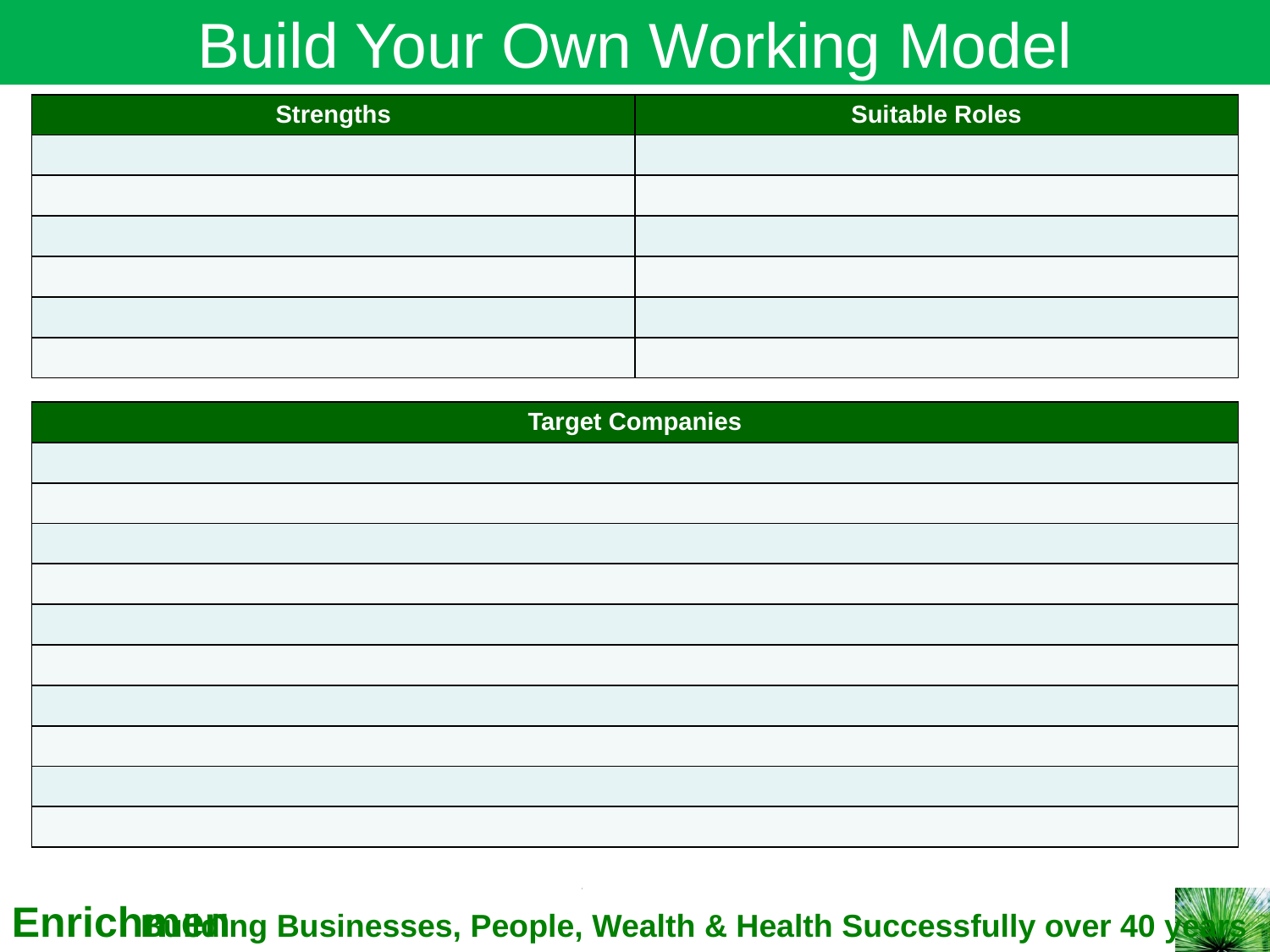

# Build Your Own Working Model
| Strengths | Suitable Roles |
| --- | --- |
|  |  |
|  |  |
|  |  |
|  |  |
|  |  |
|  |  |
| Target Companies |
| --- |
|  |
|  |
|  |
|  |
|  |
|  |
|  |
|  |
|  |
|  |